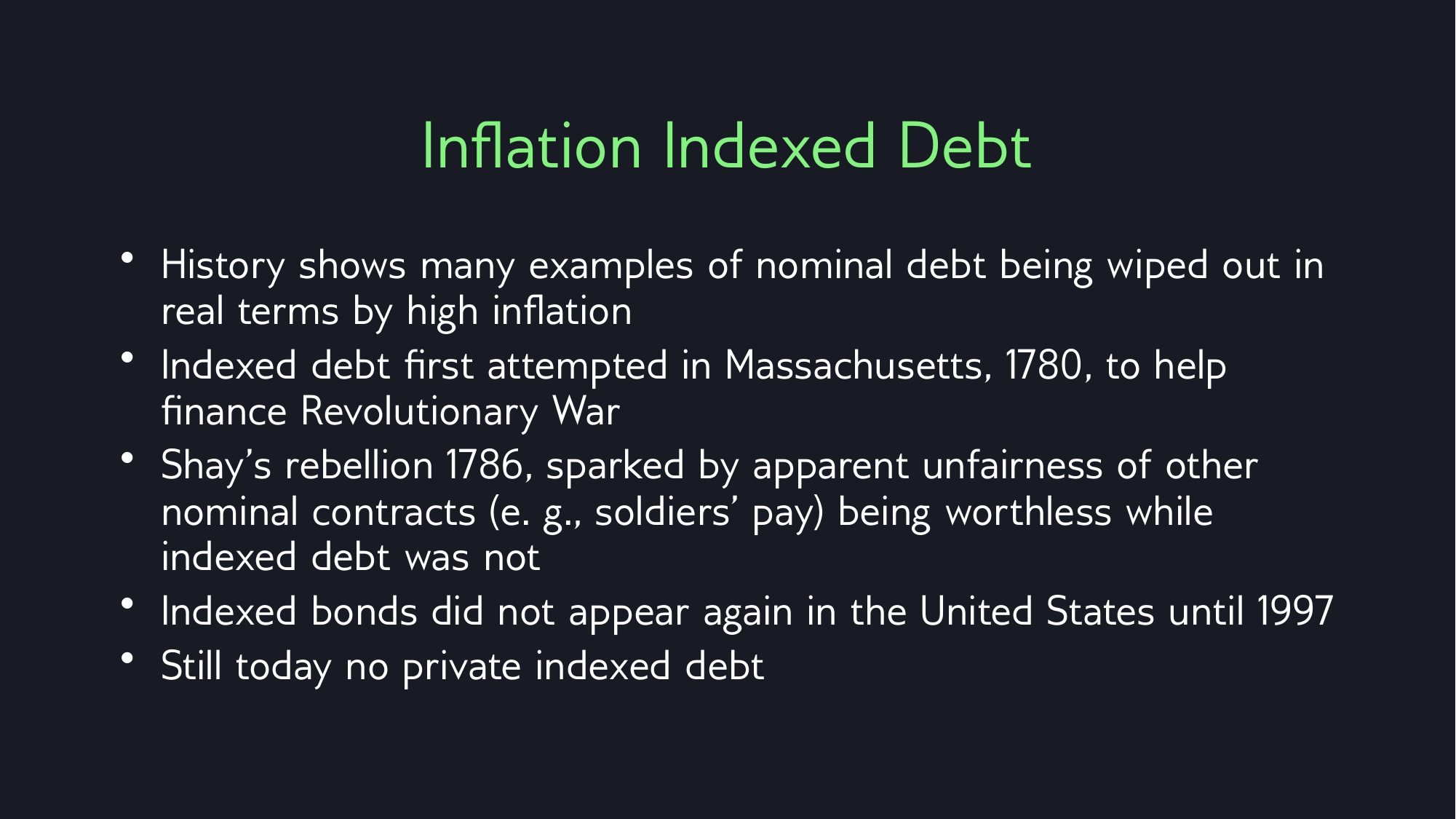

# Inflation Indexed Debt
History shows many examples of nominal debt being wiped out in real terms by high inflation
Indexed debt first attempted in Massachusetts, 1780, to help finance Revolutionary War
Shay’s rebellion 1786, sparked by apparent unfairness of other nominal contracts (e. g., soldiers’ pay) being worthless while indexed debt was not
Indexed bonds did not appear again in the United States until 1997
Still today no private indexed debt